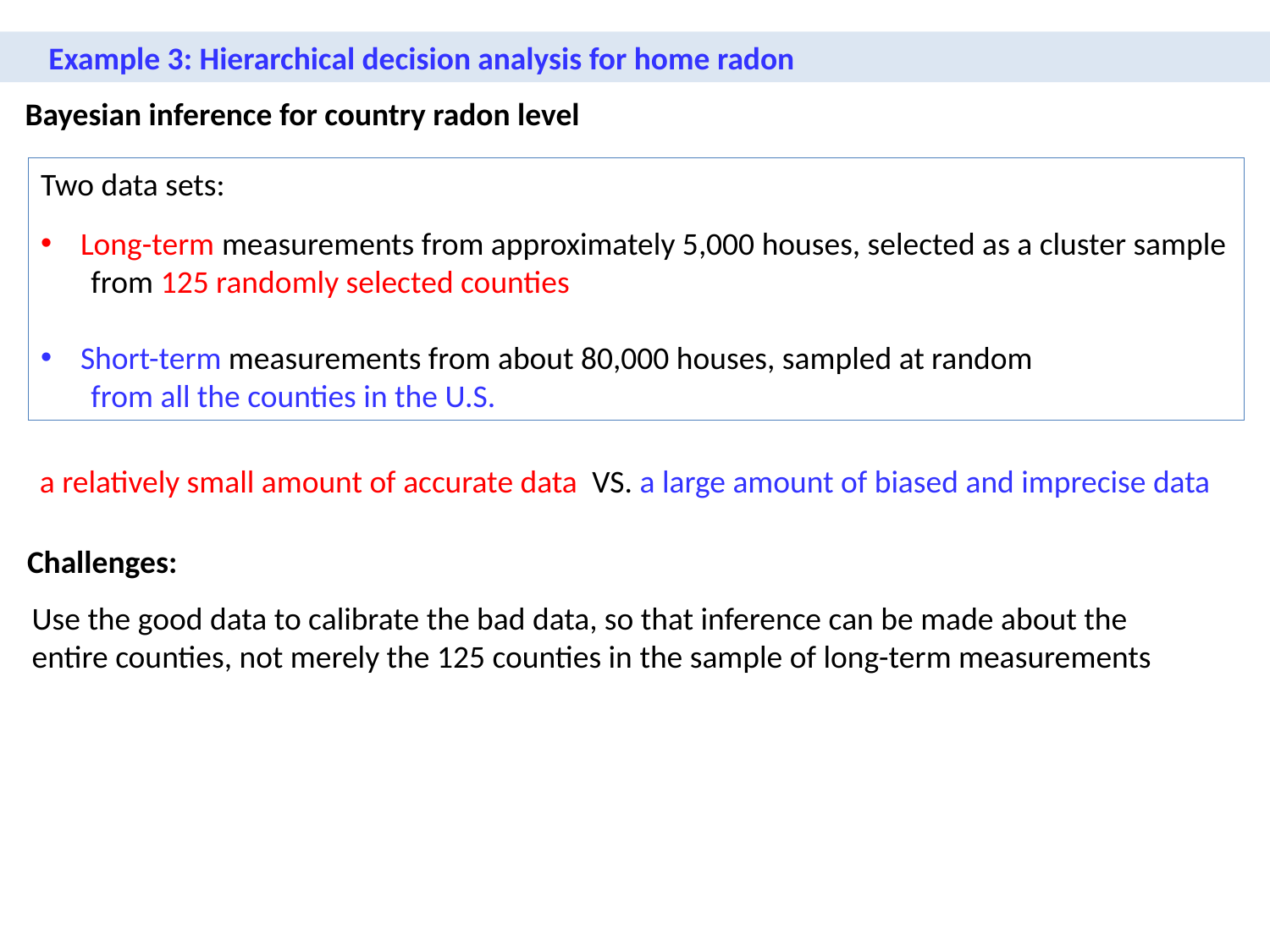

Example 3: Hierarchical decision analysis for home radon
Bayesian inference for country radon level
Two data sets:

Long-term measurements from approximately 5,000 houses, selected as a cluster sample
       from 125 randomly selected counties

Short-term measurements from about 80,000 houses, sampled at random
       from all the counties in the U.S.
a relatively small amount of accurate data  VS. a large amount of biased and imprecise data
Challenges:
Use the good data to calibrate the bad data, so that inference can be made about the
entire counties, not merely the 125 counties in the sample of long-term measurements